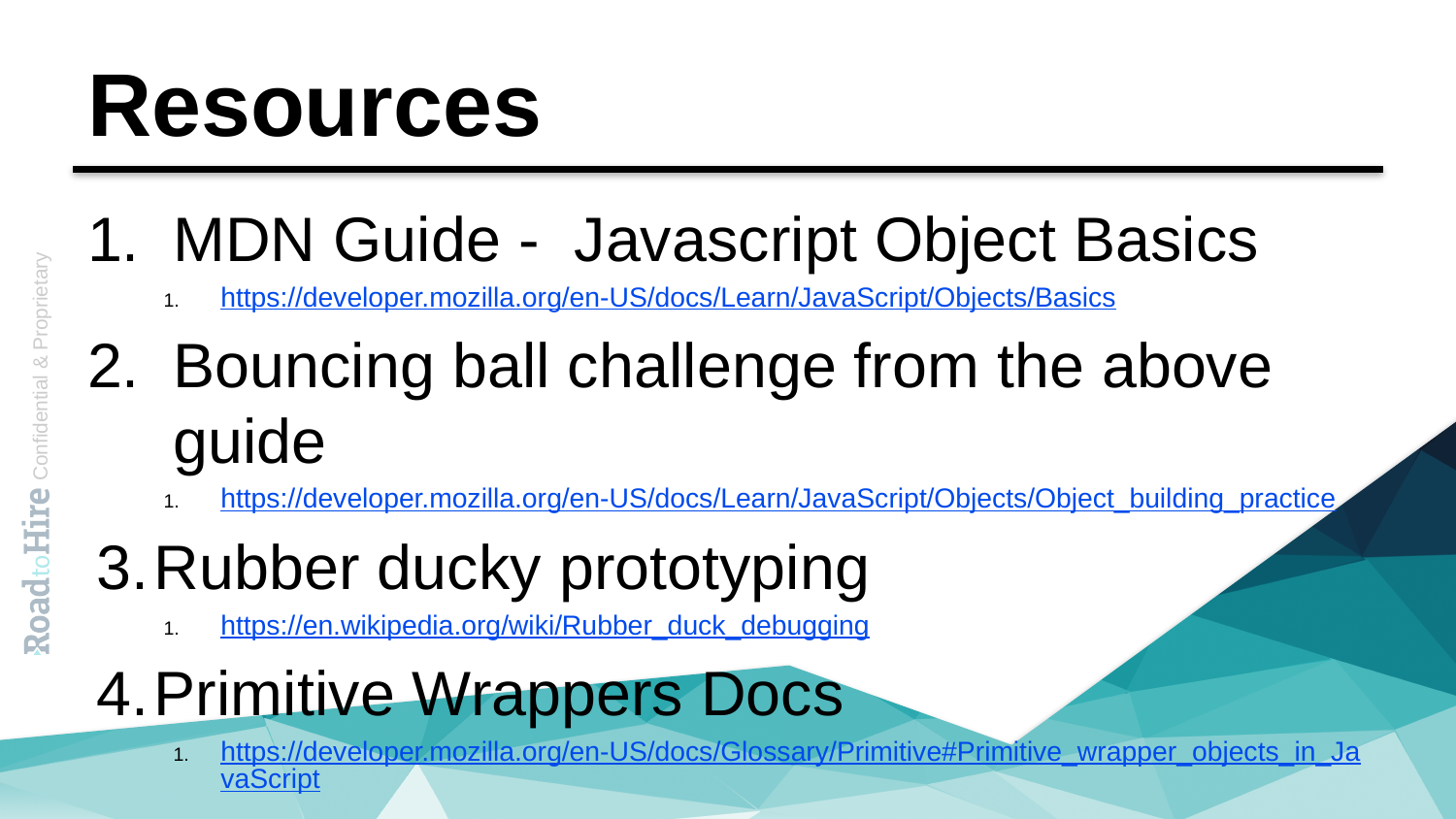

# Resources
MDN Guide -  Javascript Object Basics
https://developer.mozilla.org/en-US/docs/Learn/JavaScript/Objects/Basics
Bouncing ball challenge from the above guide
https://developer.mozilla.org/en-US/docs/Learn/JavaScript/Objects/Object_building_practice
Rubber ducky prototyping
https://en.wikipedia.org/wiki/Rubber_duck_debugging
Primitive Wrappers Docs
https://developer.mozilla.org/en-US/docs/Glossary/Primitive#Primitive_wrapper_objects_in_JavaScript